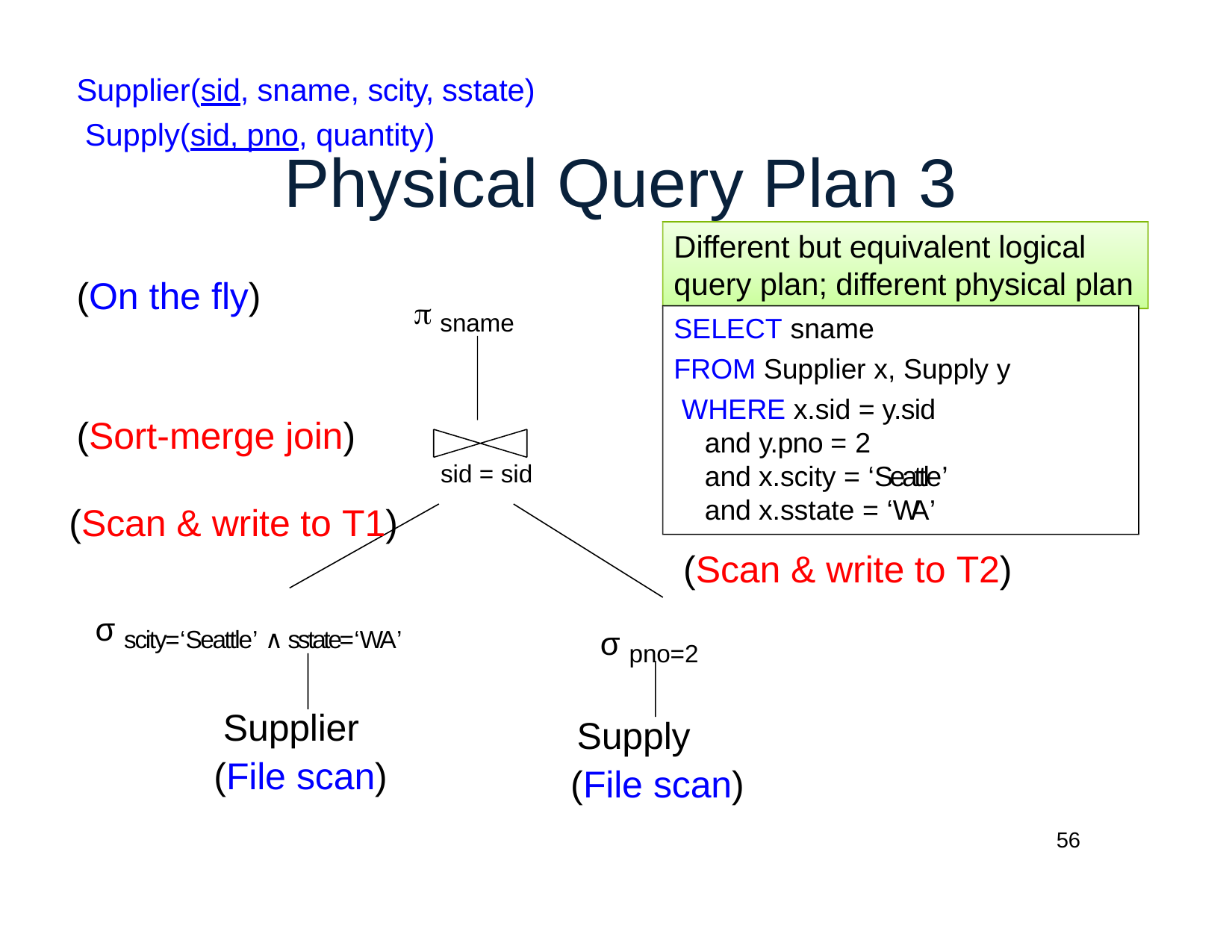

Supplier(sid, sname, scity, sstate)  Supply(sid, pno, quantity)
# Physical Query Plan 3

Different but equivalent logical  query plan; different physical plan
(On the fly)
π sname

SELECT sname
FROM Supplier x, Supply y  WHERE x.sid = y.sid
and y.pno = 2
and x.scity = ‘Seattle’
and x.sstate = ‘WA’

(Sort-merge join)

sid = sid
(Scan & write to T1)

(Scan & write to T2)  σ pno=2
σ scity=‘Seattle’ ∧ sstate=‘WA’

Supplier  (File scan)
Supply  (File scan)
56